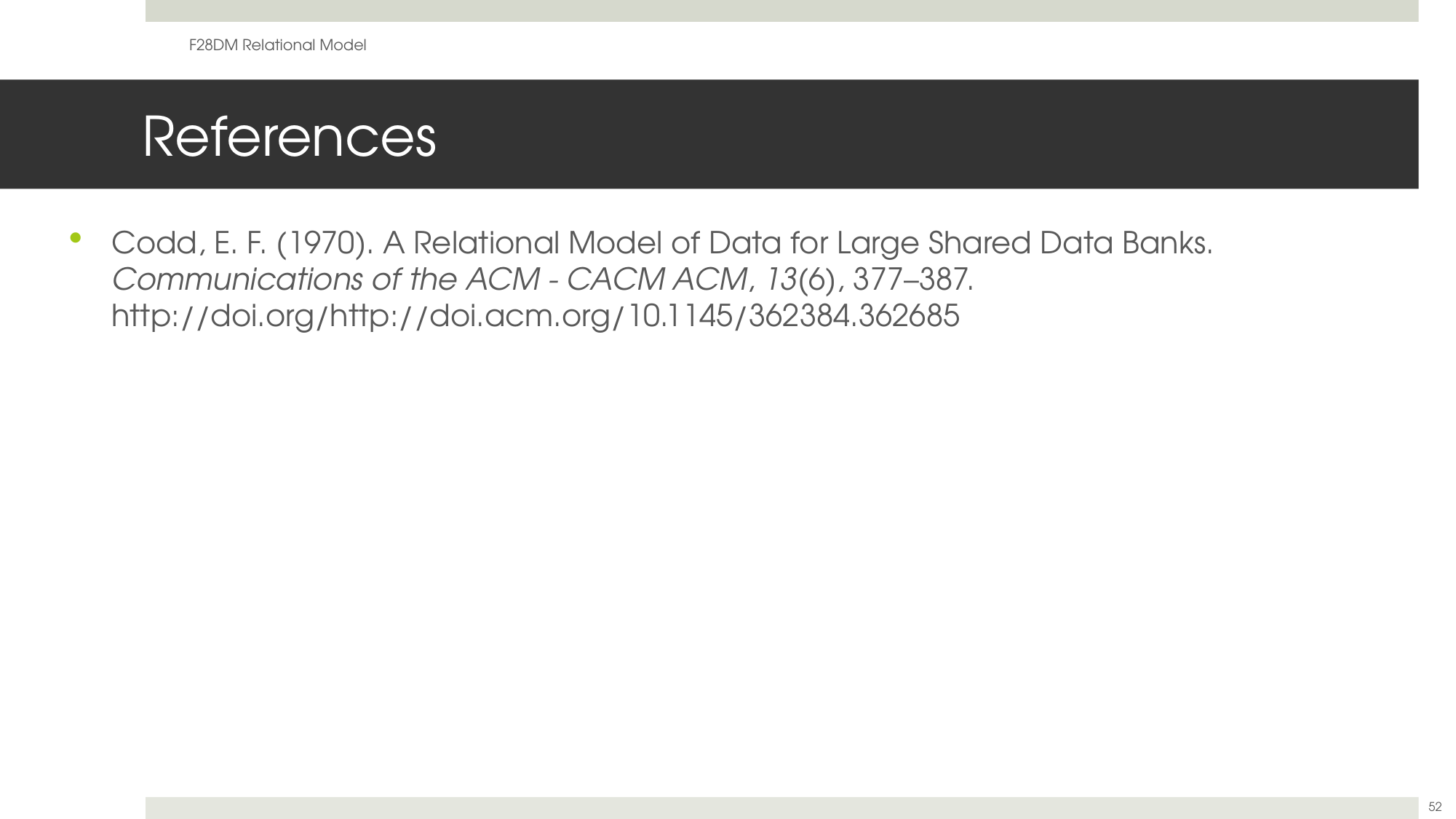

F28DM Relational Model

# References
Codd, E. F. (1970). A Relational Model of Data for Large Shared Data Banks. Communications of the ACM - CACM ACM, 13(6), 377–387. http://doi.org/http://doi.acm.org/10.1145/362384.362685

52